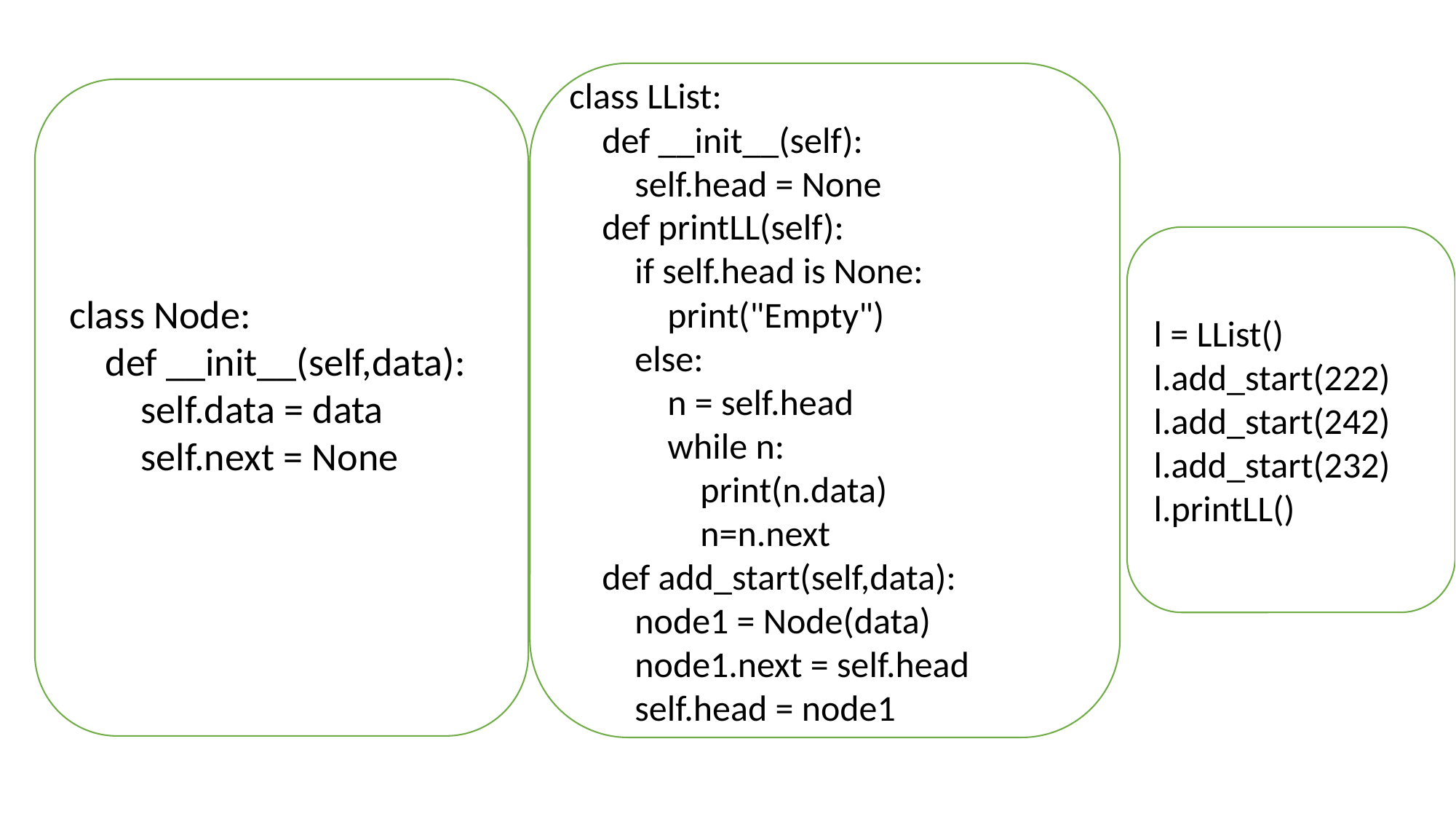

#
class LList:
    def __init__(self):
        self.head = None
    def printLL(self):
        if self.head is None:
            print("Empty")
        else:
            n = self.head
            while n:
                print(n.data)
                n=n.next
    def add_start(self,data):
        node1 = Node(data)
        node1.next = self.head
        self.head = node1
class Node:
    def __init__(self,data):
        self.data = data
        self.next = None

l = LList()
l.add_start(222)
l.add_start(242)
l.add_start(232)
l.printLL()